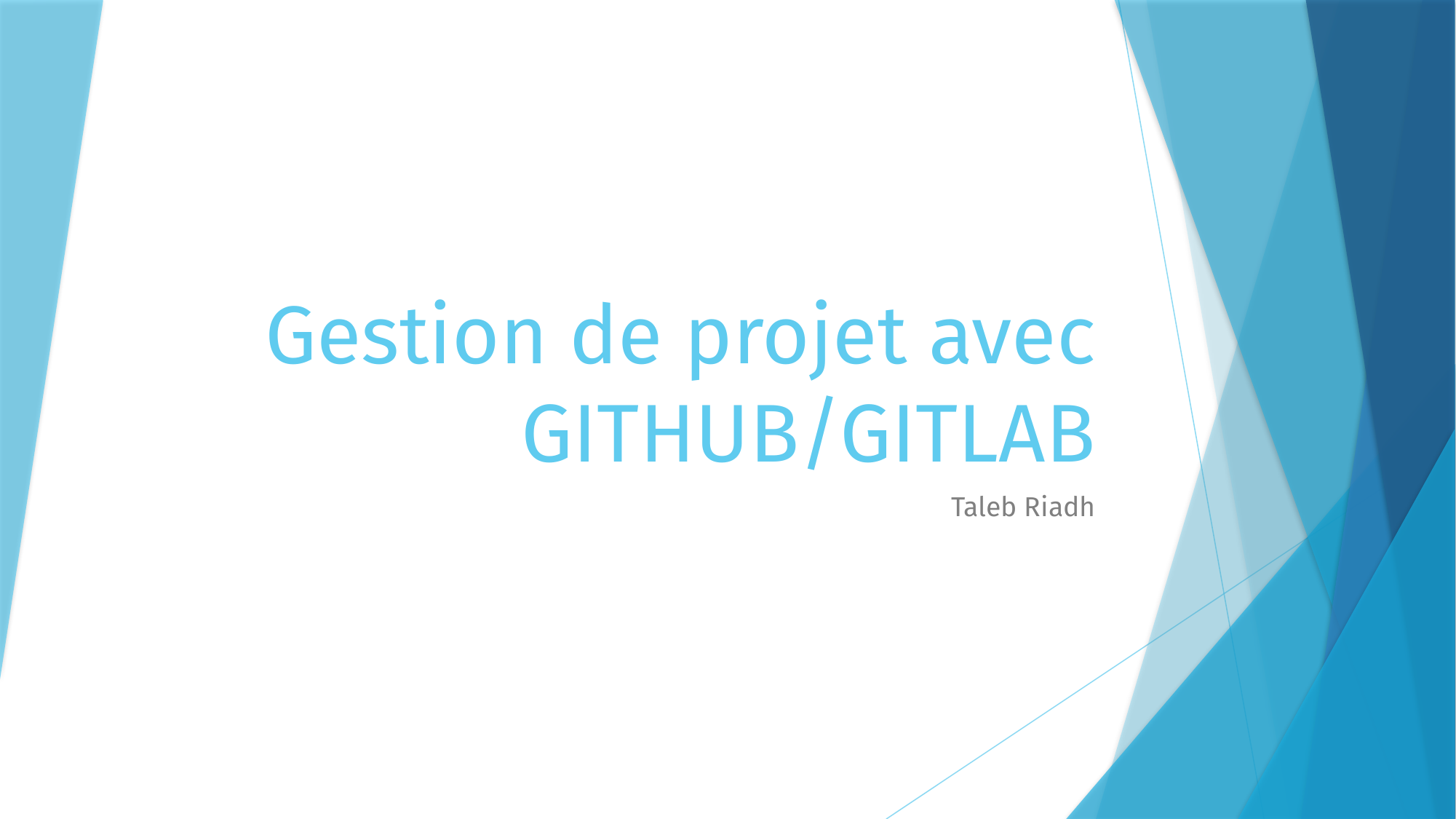

# Gestion de projet avec GITHUB/GITLAB
Taleb Riadh